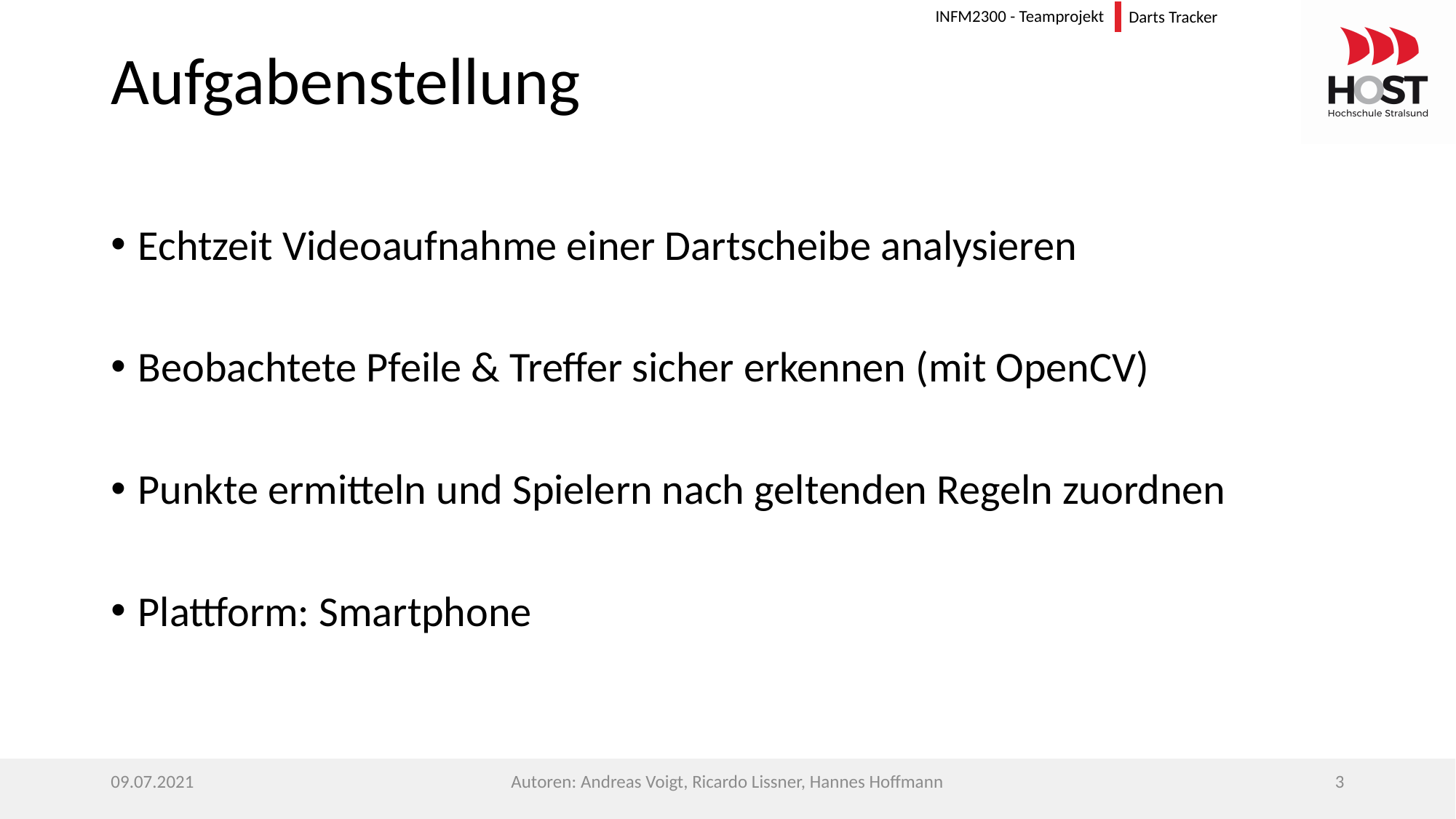

# Aufgabenstellung
Echtzeit Videoaufnahme einer Dartscheibe analysieren

Beobachtete Pfeile & Treffer sicher erkennen (mit OpenCV)

Punkte ermitteln und Spielern nach geltenden Regeln zuordnen

Plattform: Smartphone
09.07.2021
Autoren: Andreas Voigt, Ricardo Lissner, Hannes Hoffmann
3